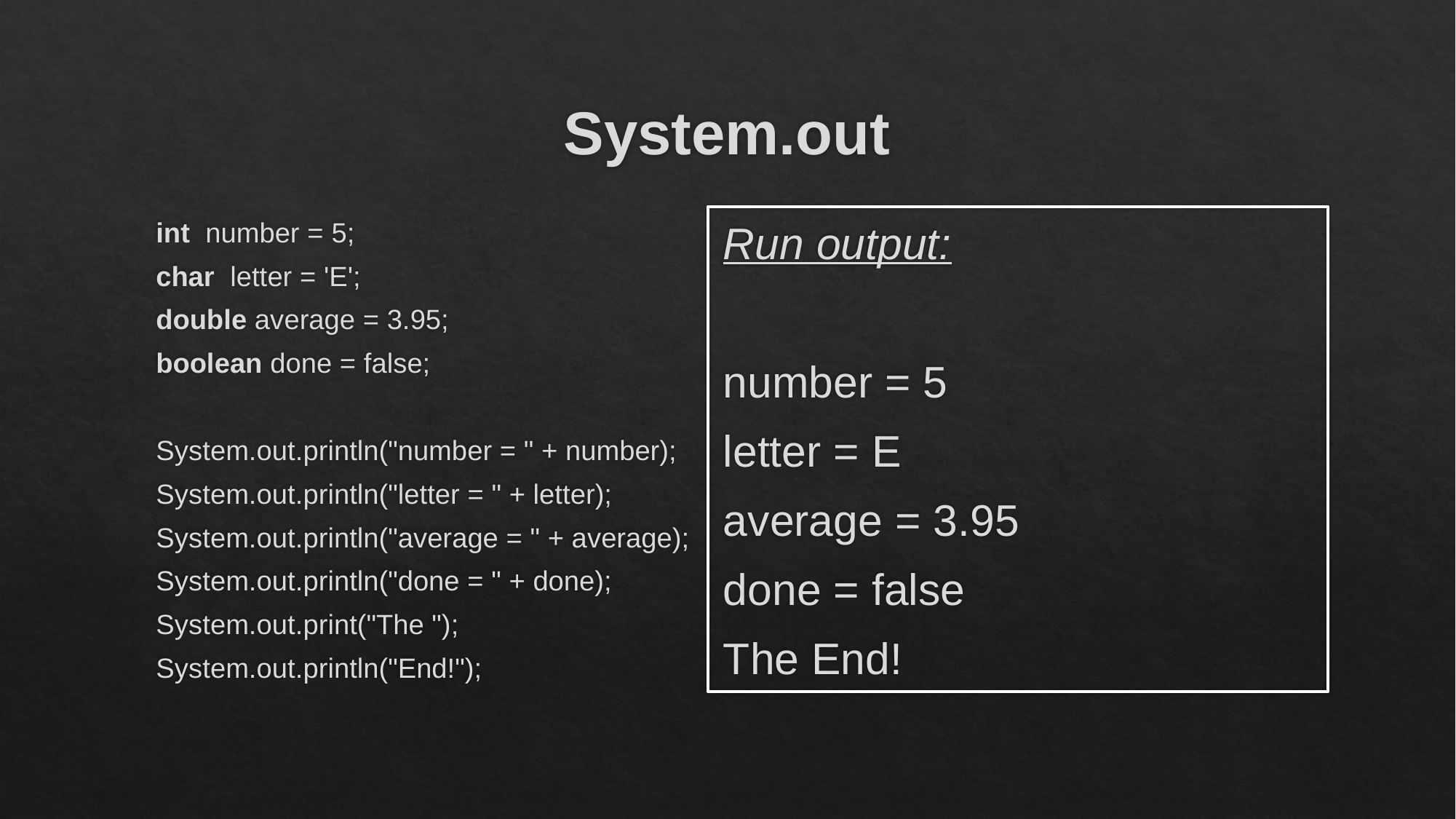

# System.out
Run output:

number = 5
letter = E
average = 3.95
done = false
The End!
    int  number = 5;
    char  letter = 'E';
    double average = 3.95;
    boolean done = false;

    System.out.println("number = " + number);
    System.out.println("letter = " + letter);
    System.out.println("average = " + average);
    System.out.println("done = " + done);
    System.out.print("The ");
    System.out.println("End!");